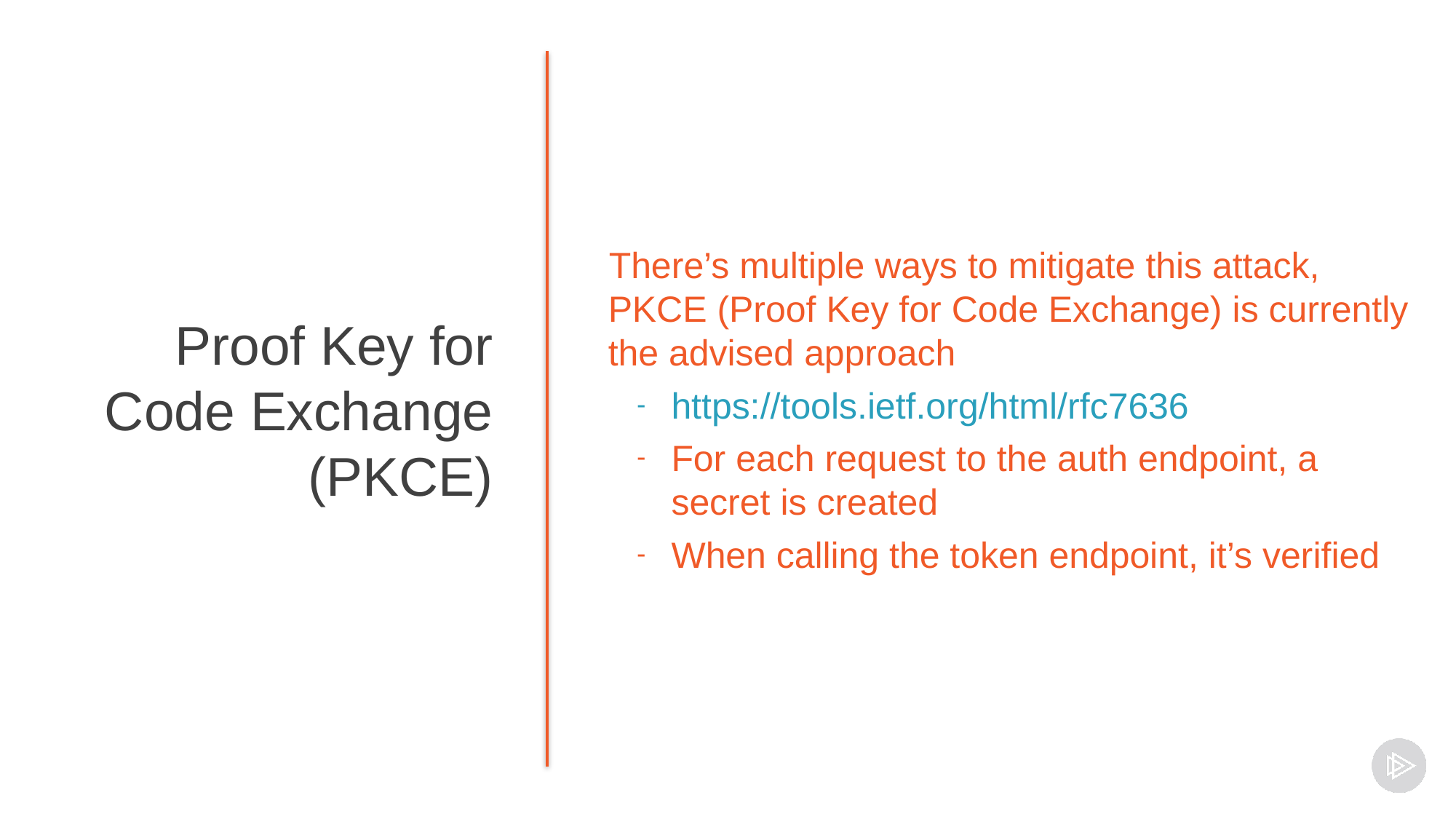

There’s multiple ways to mitigate this attack, PKCE (Proof Key for Code Exchange) is currently the advised approach
https://tools.ietf.org/html/rfc7636
For each request to the auth endpoint, a secret is created
When calling the token endpoint, it’s verified
Proof Key for Code Exchange (PKCE)